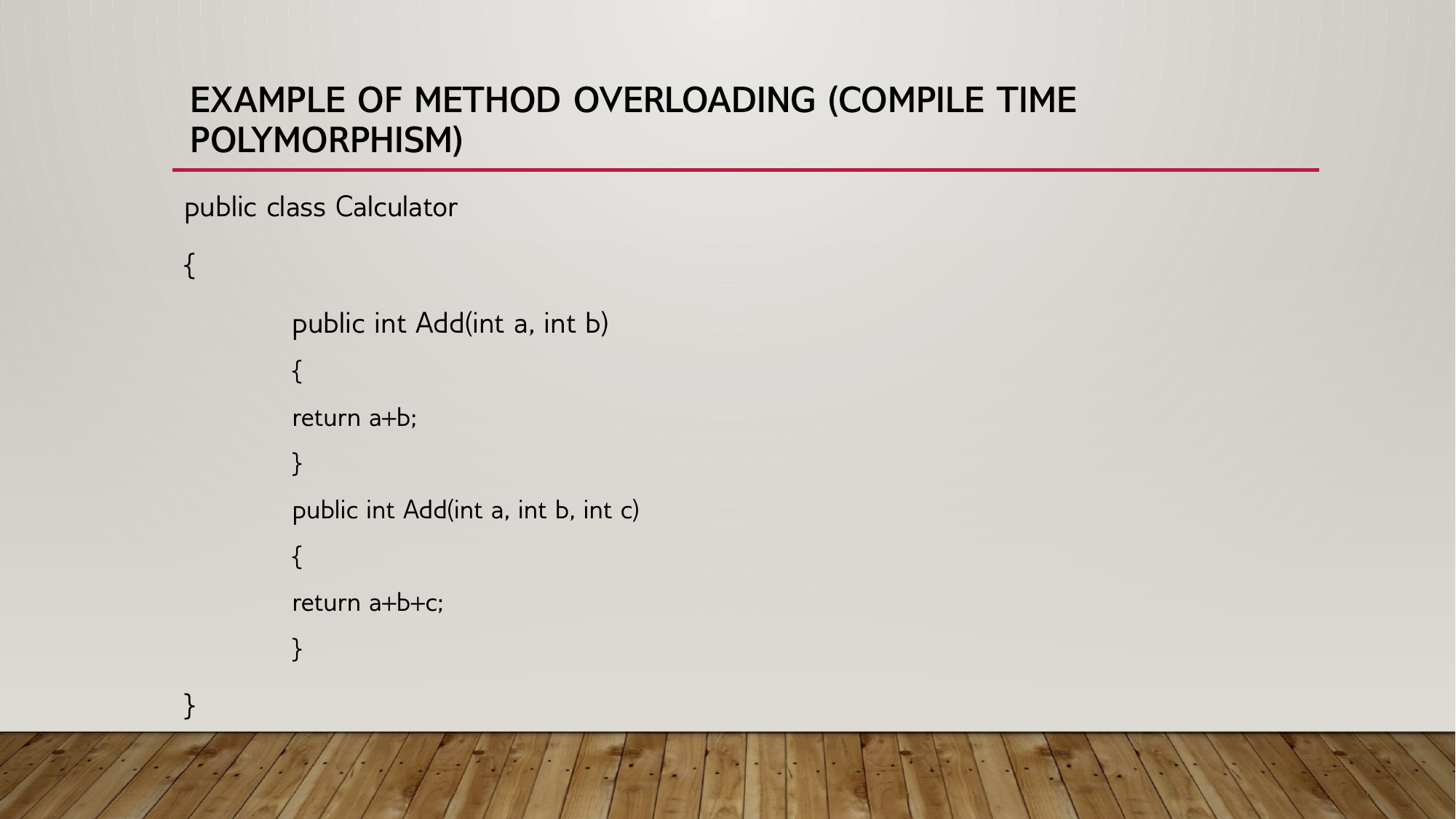

# example of Method Overloading (Compile Time Polymorphism)
public class Calculator
{
	public int Add(int a, int b)
{
	return a+b;
}
public int Add(int a, int b, int c)
{
	return a+b+c;
}
}